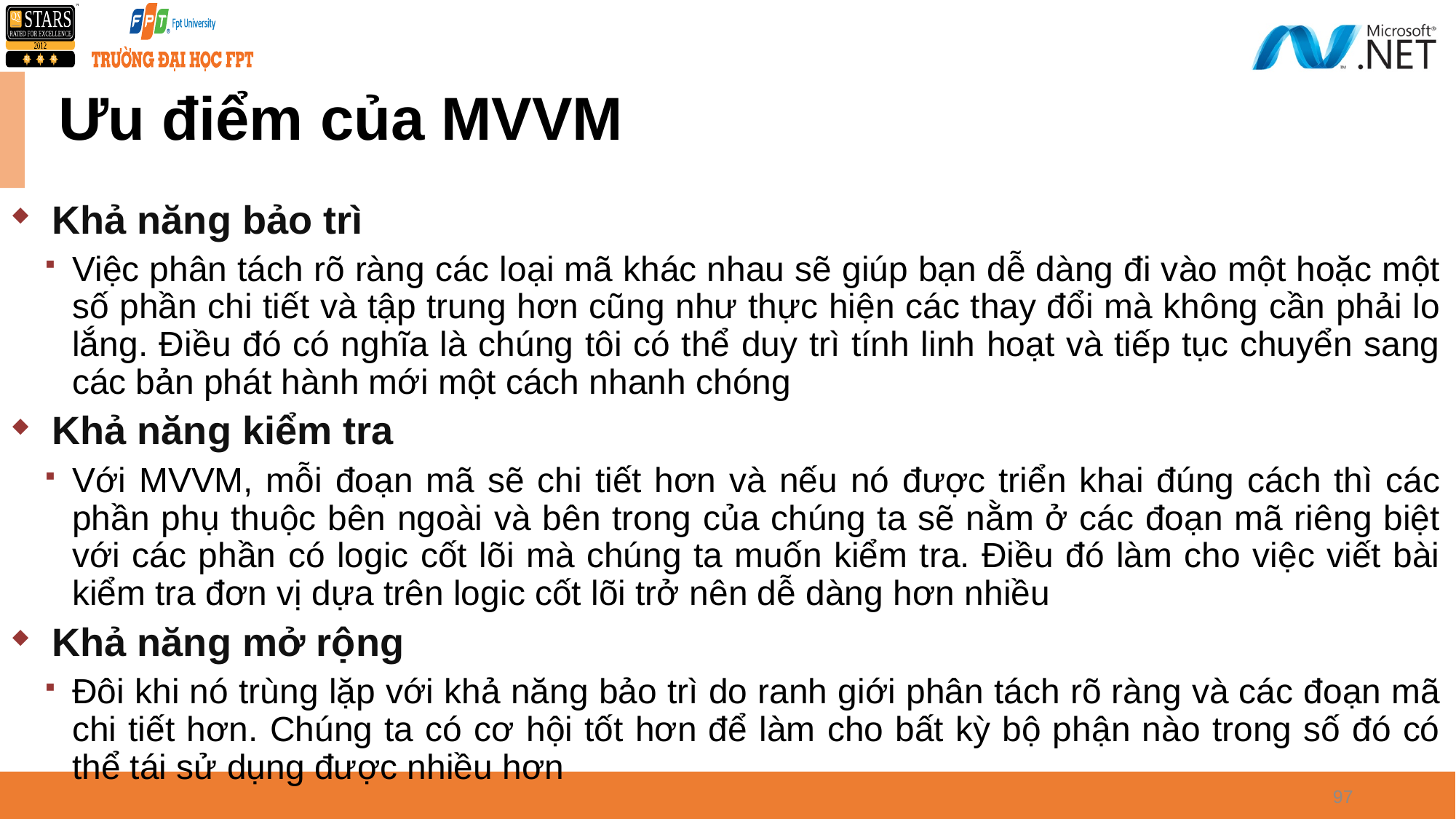

# Ưu điểm của MVVM
Khả năng bảo trì
Việc phân tách rõ ràng các loại mã khác nhau sẽ giúp bạn dễ dàng đi vào một hoặc một số phần chi tiết và tập trung hơn cũng như thực hiện các thay đổi mà không cần phải lo lắng. Điều đó có nghĩa là chúng tôi có thể duy trì tính linh hoạt và tiếp tục chuyển sang các bản phát hành mới một cách nhanh chóng
Khả năng kiểm tra
Với MVVM, mỗi đoạn mã sẽ chi tiết hơn và nếu nó được triển khai đúng cách thì các phần phụ thuộc bên ngoài và bên trong của chúng ta sẽ nằm ở các đoạn mã riêng biệt với các phần có logic cốt lõi mà chúng ta muốn kiểm tra. Điều đó làm cho việc viết bài kiểm tra đơn vị dựa trên logic cốt lõi trở nên dễ dàng hơn nhiều
Khả năng mở rộng
Đôi khi nó trùng lặp với khả năng bảo trì do ranh giới phân tách rõ ràng và các đoạn mã chi tiết hơn. Chúng ta có cơ hội tốt hơn để làm cho bất kỳ bộ phận nào trong số đó có thể tái sử dụng được nhiều hơn
97